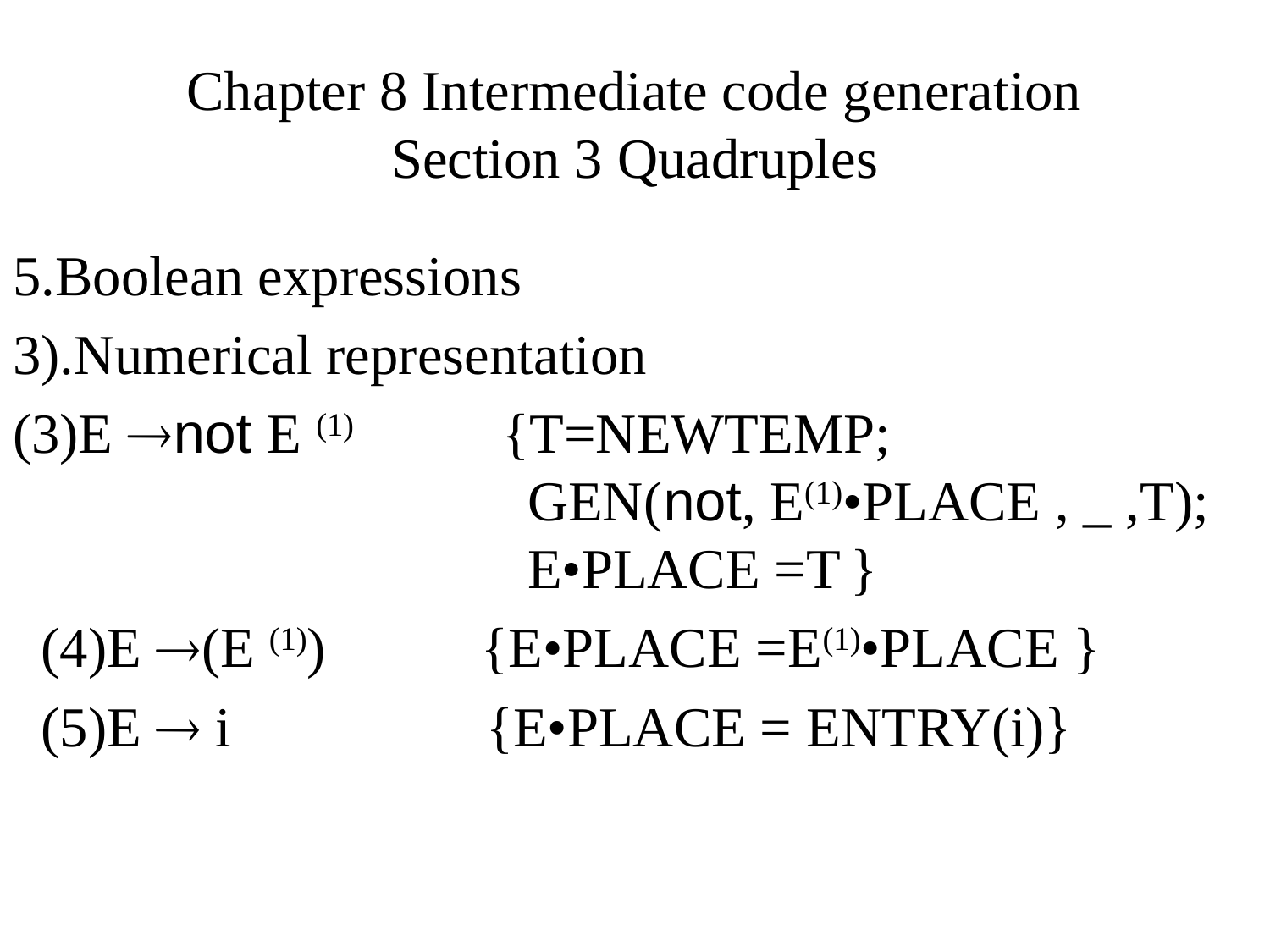

# Chapter 8 Intermediate code generation Section 3 Quadruples
5.Boolean expressions
3).Numerical representation
(3)E →not E (1)                  {T=NEWTEMP;
                                 GEN(not, E(1)•PLACE , _ ,T);
                                 E•PLACE =T }
  (4)E →(E (1))           {E•PLACE =E(1)•PLACE }
  (5)E → i                  {E•PLACE = ENTRY(i)}